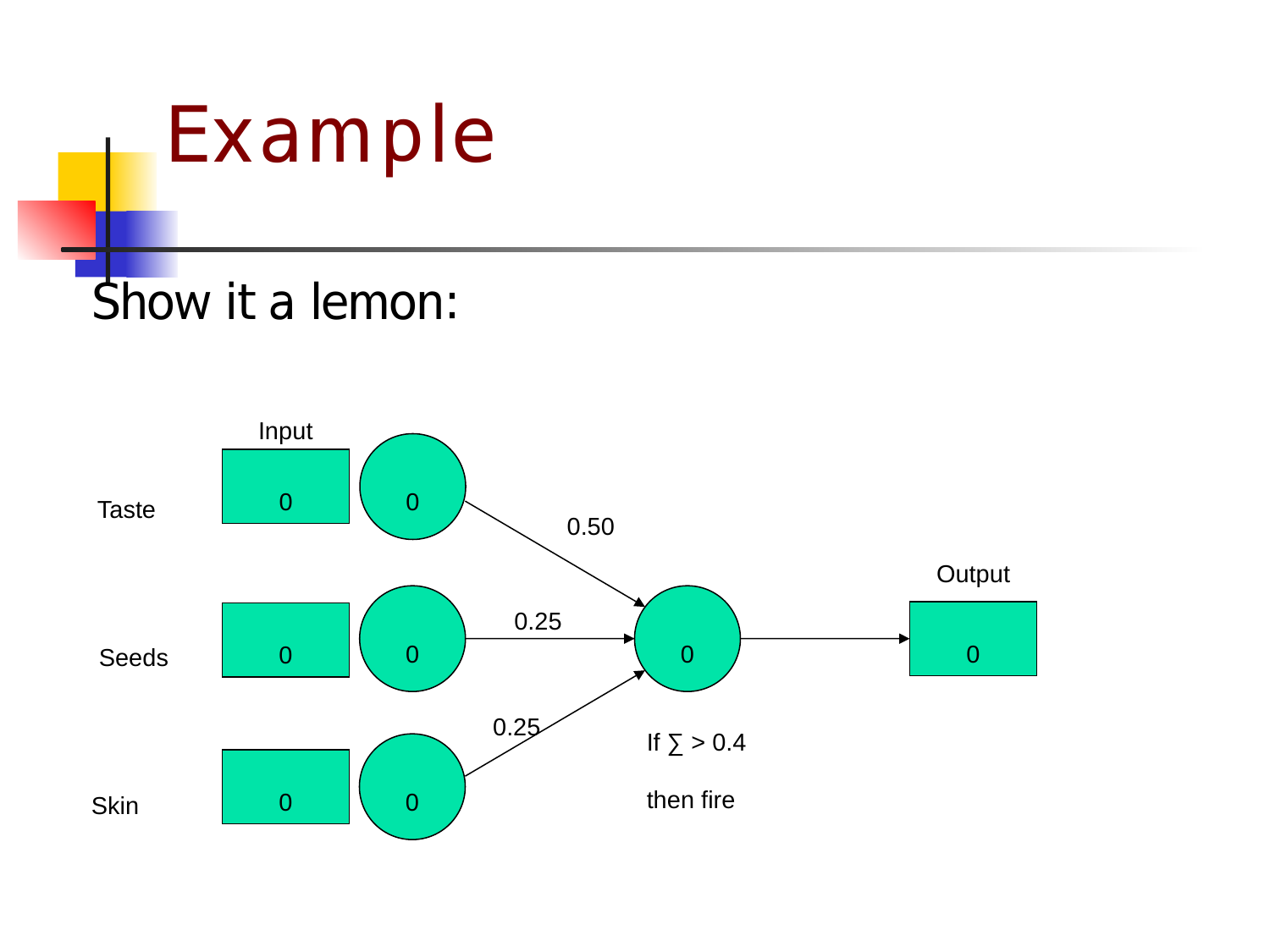

Example

Show it a lemon:
Input
0
0

Taste
0.50

Output
0.25
0
0
0
0
Seeds

0.25
If ∑ > 0.4
then fire
0
0
Skin